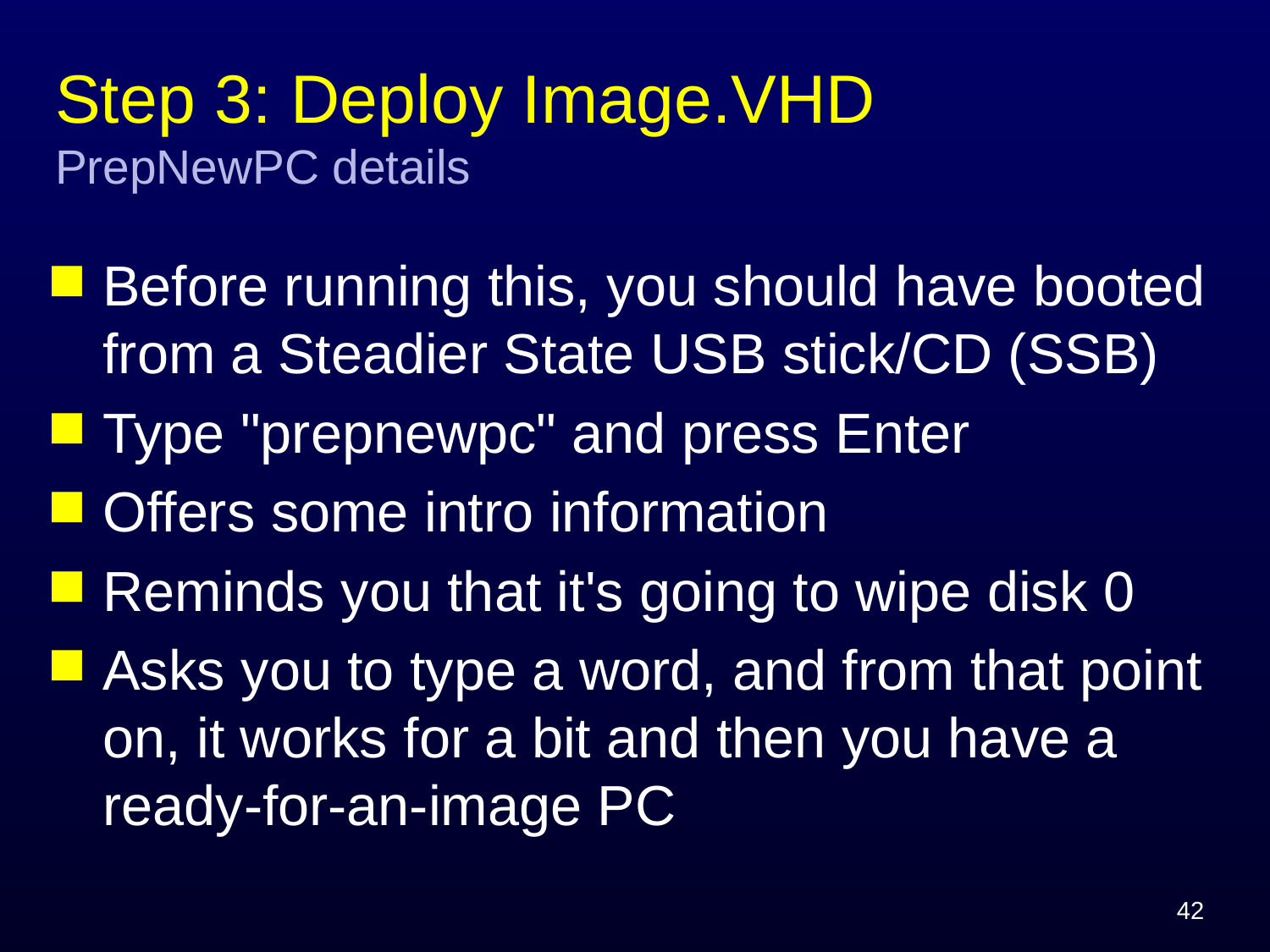

# Step 3: Deploy Image.VHD PrepNewPC details
Before running this, you should have booted from a Steadier State USB stick/CD (SSB)
Type "prepnewpc" and press Enter
Offers some intro information
Reminds you that it's going to wipe disk 0
Asks you to type a word, and from that point on, it works for a bit and then you have a ready-for-an-image PC
42